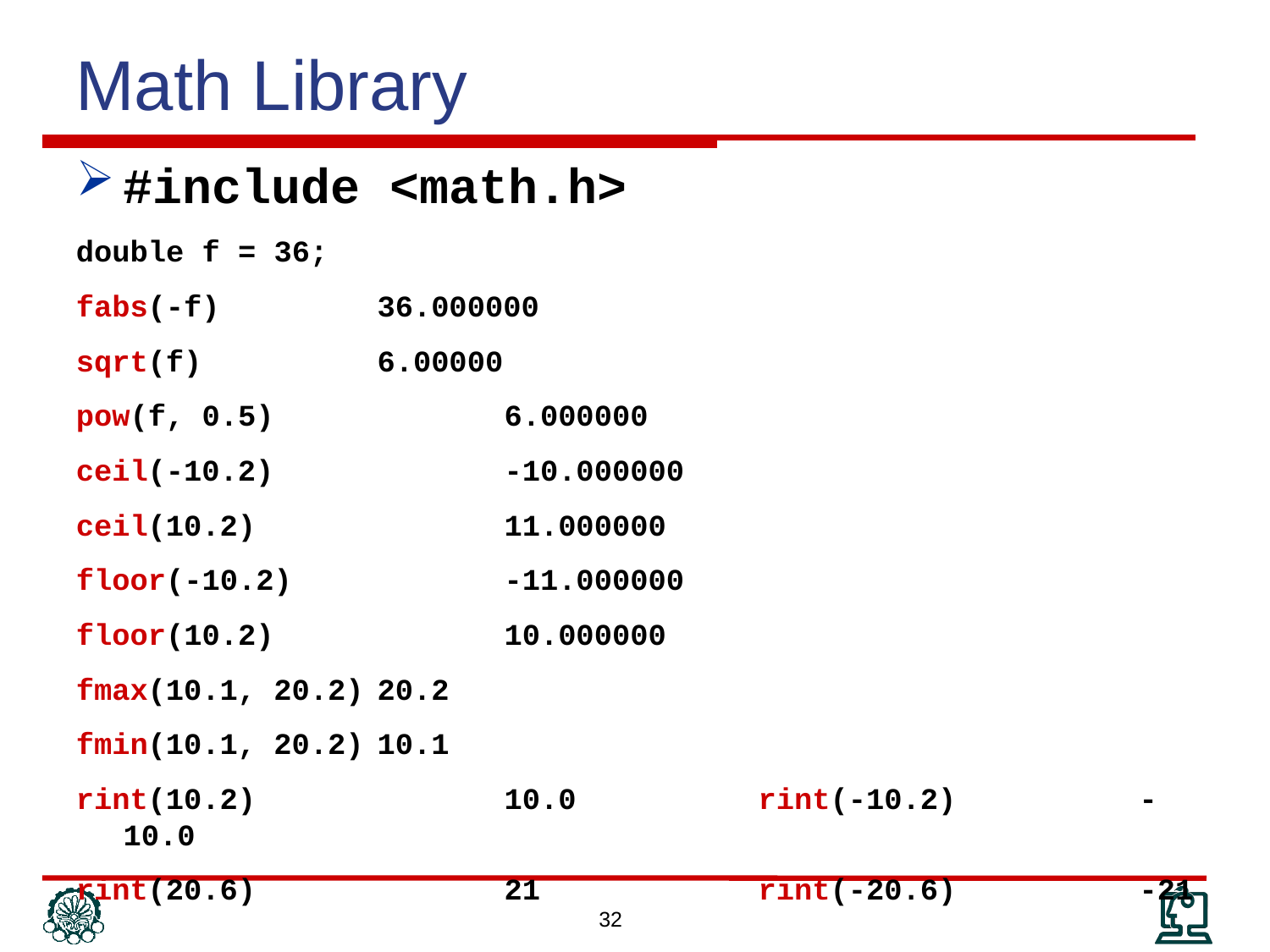

Math Library
#include <math.h>
double f = 36;
fabs(-f) 		36.000000
sqrt(f)		6.00000
pow(f, 0.5)		6.000000
ceil(-10.2)		-10.000000
ceil(10.2)		11.000000
floor(-10.2)		-11.000000
floor(10.2)		10.000000
fmax(10.1, 20.2)	20.2
fmin(10.1, 20.2)	10.1
rint(10.2)		10.0		rint(-10.2)		-10.0
rint(20.6)		21		rint(-20.6)		-21

32